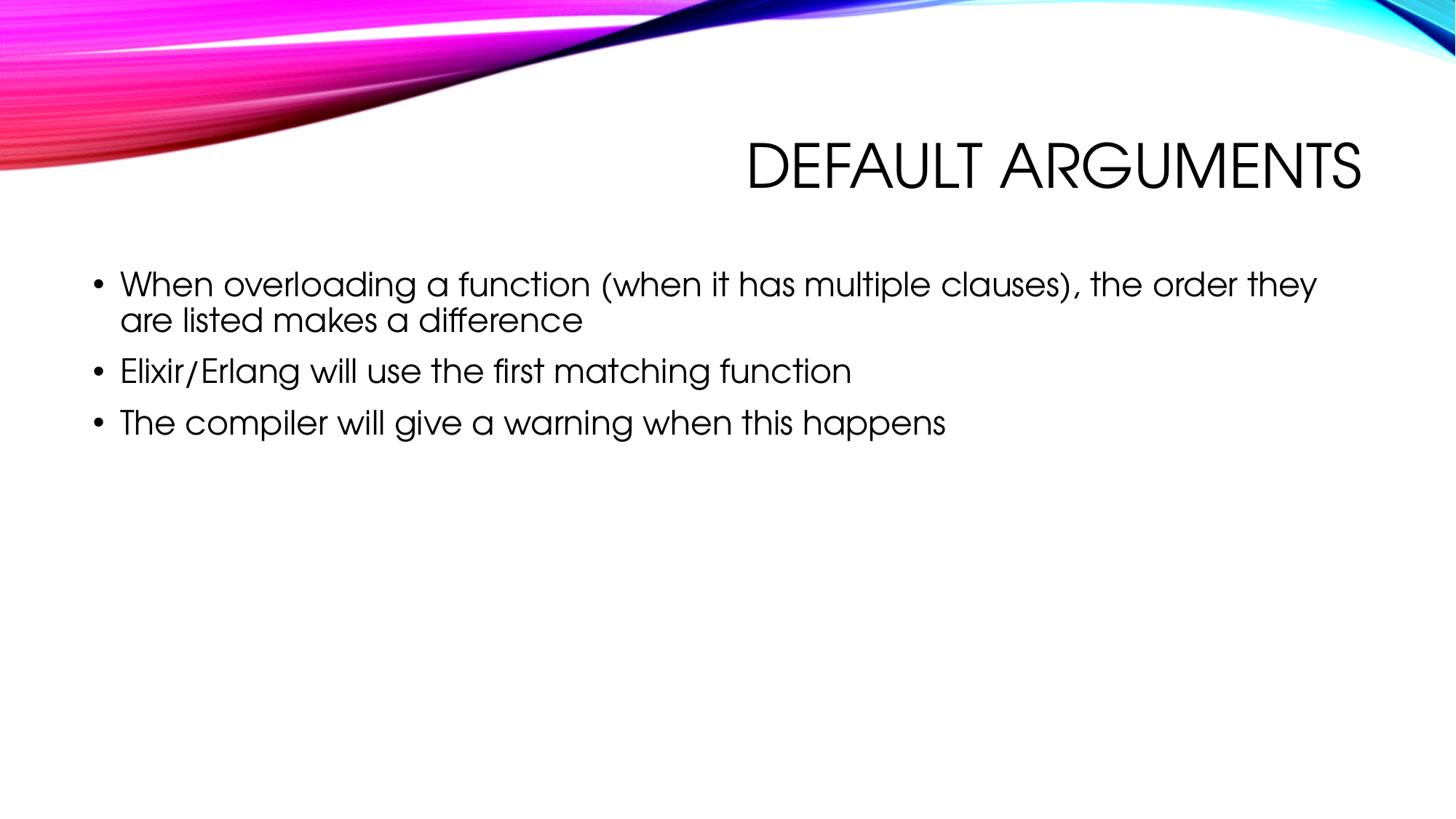

# Default Arguments
When overloading a function (when it has multiple clauses), the order they are listed makes a difference
Elixir/Erlang will use the first matching function
The compiler will give a warning when this happens